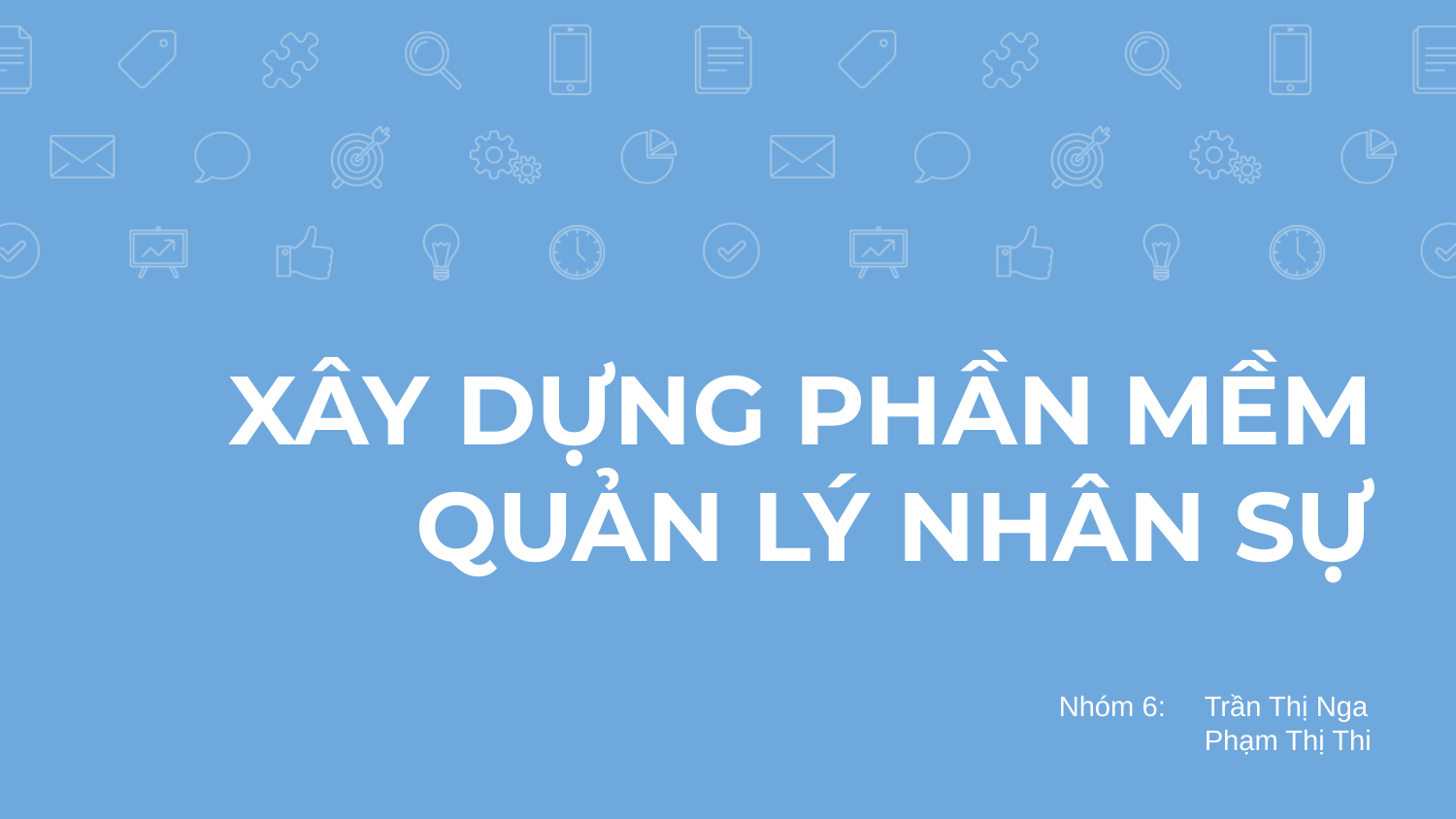

# XÂY DỰNG PHẦN MỀM QUẢN LÝ NHÂN SỰ
Nhóm 6:	Trần Thị Nga
	Phạm Thị Thi